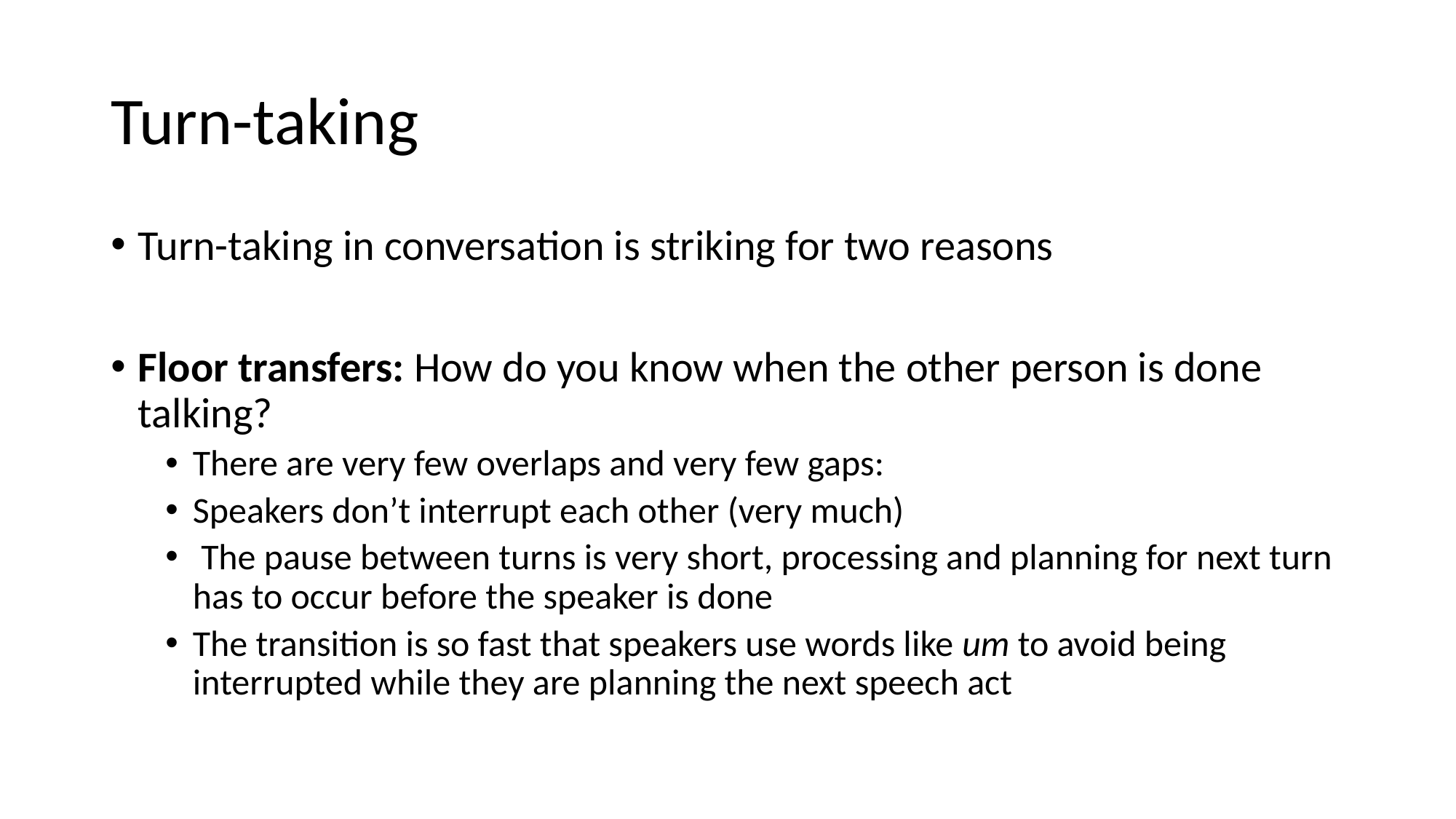

# Turn-taking
Turn-taking in conversation is striking for two reasons

Floor transfers: How do you know when the other person is done talking?
There are very few overlaps and very few gaps:
Speakers don’t interrupt each other (very much)
 The pause between turns is very short, processing and planning for next turn has to occur before the speaker is done
The transition is so fast that speakers use words like um to avoid being interrupted while they are planning the next speech act